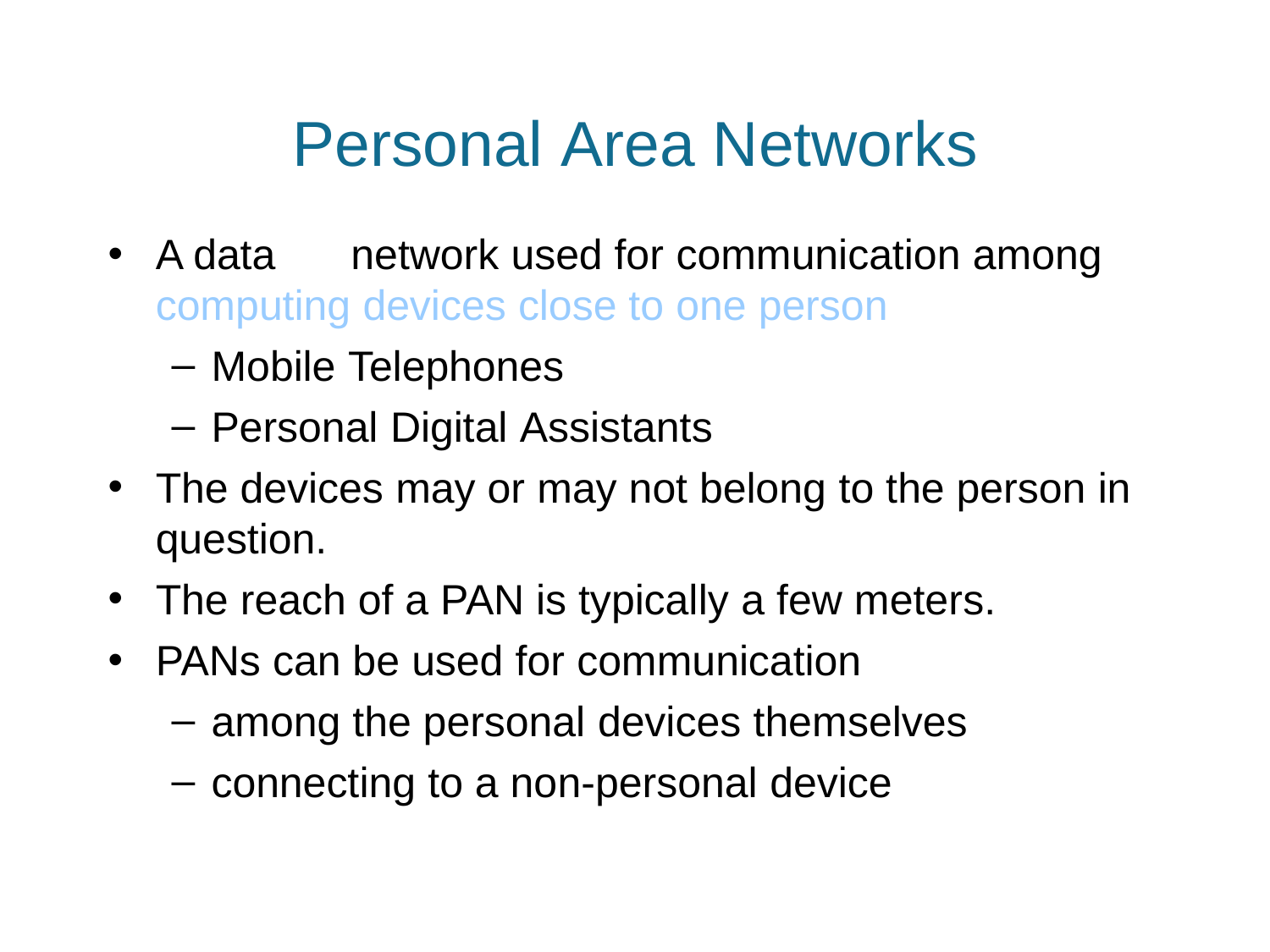

# Personal Area Networks
A data	network used for communication among
computing devices close to one person

Mobile Telephones

Personal Digital Assistants

The devices may or may not belong to the person in
question.

The reach of a PAN is typically a few meters.

PANs can be used for communication

among the personal devices themselves

connecting to a non-personal device